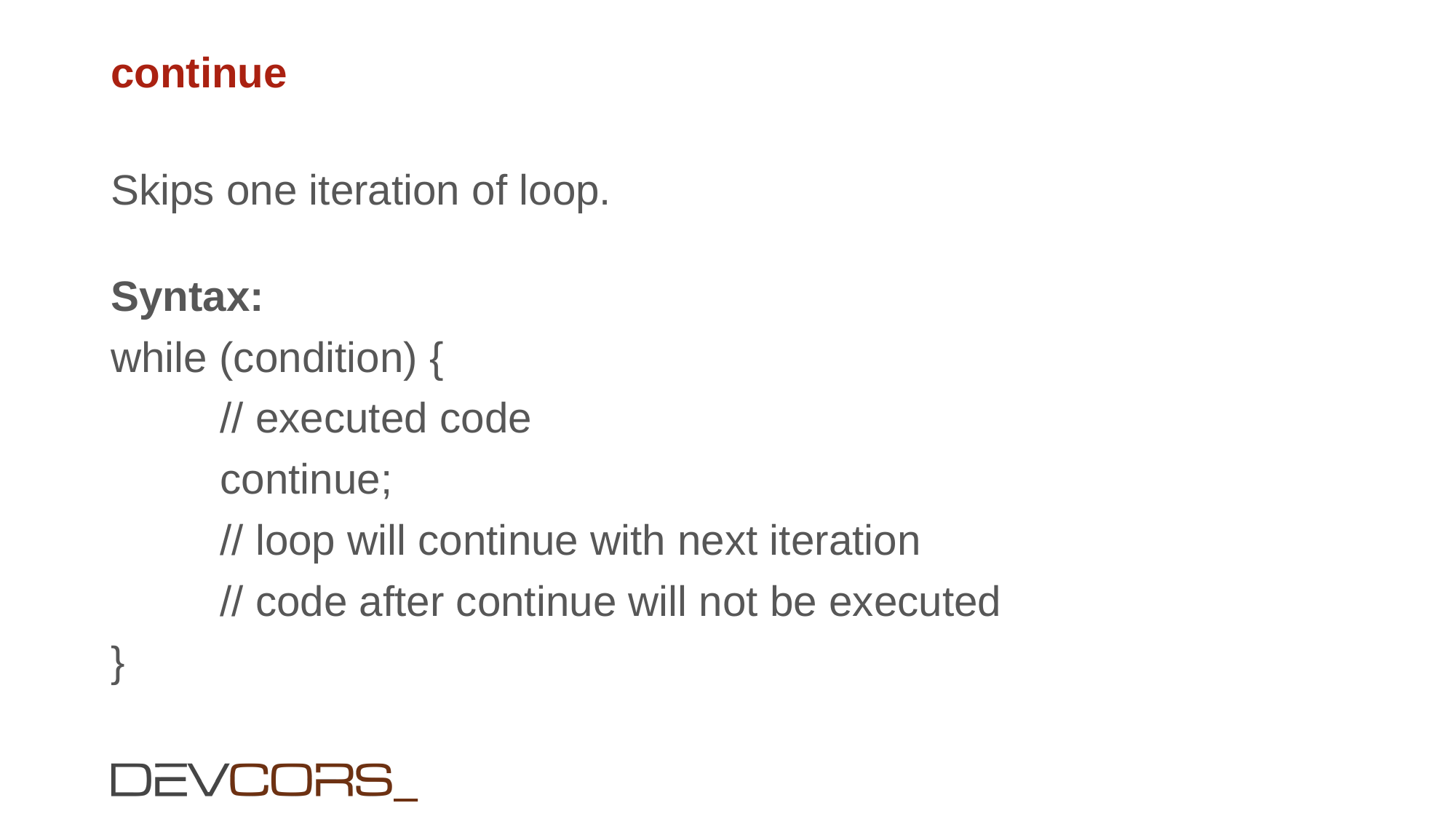

# continue
Skips one iteration of loop.
Syntax:
while (condition) {
	// executed code
	continue;
	// loop will continue with next iteration
	// code after continue will not be executed
}